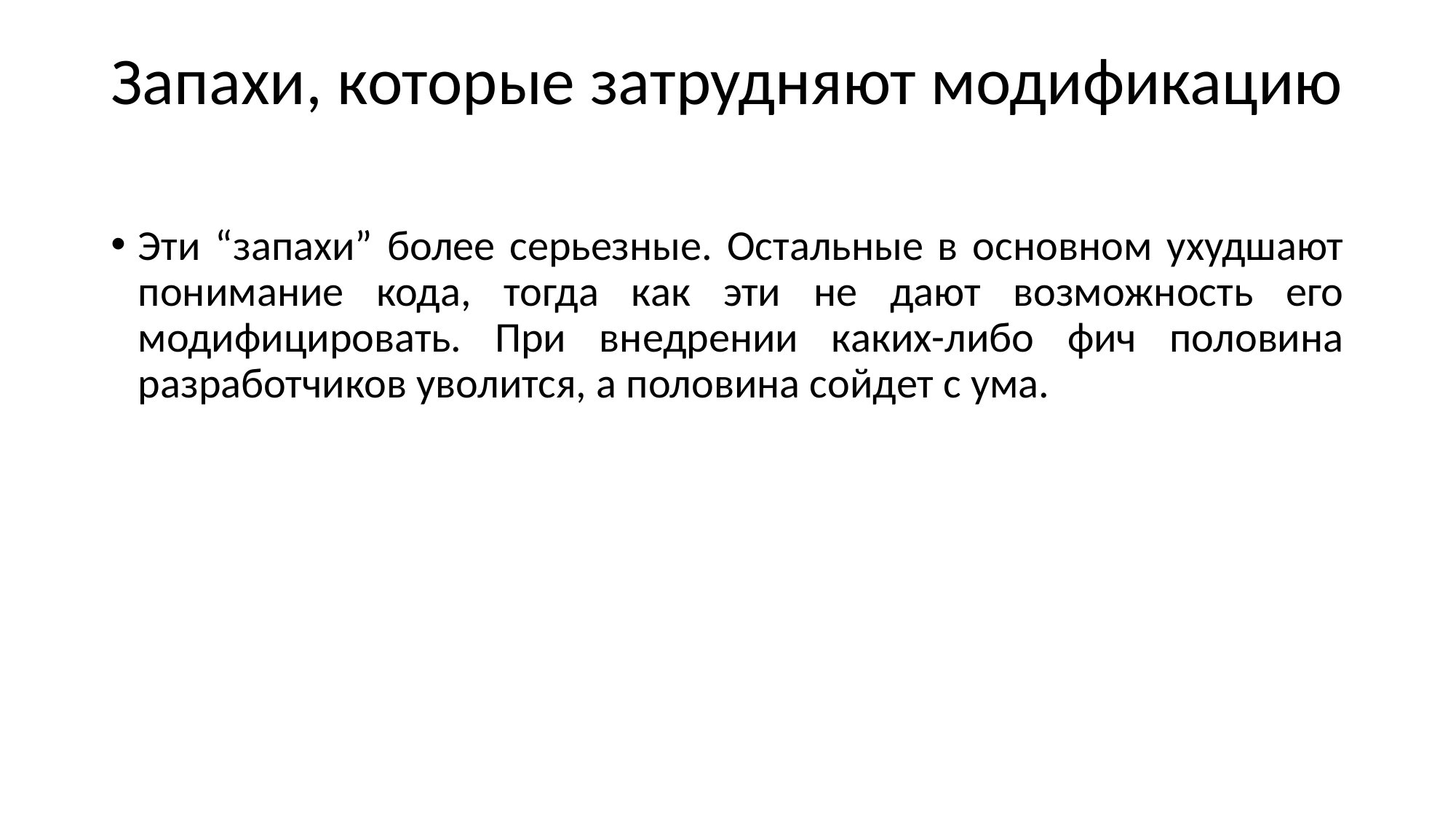

# Запахи, которые затрудняют модификацию
Эти “запахи” более серьезные. Остальные в основном ухудшают понимание кода, тогда как эти не дают возможность его модифицировать. При внедрении каких-либо фич половина разработчиков уволится, а половина сойдет с ума.